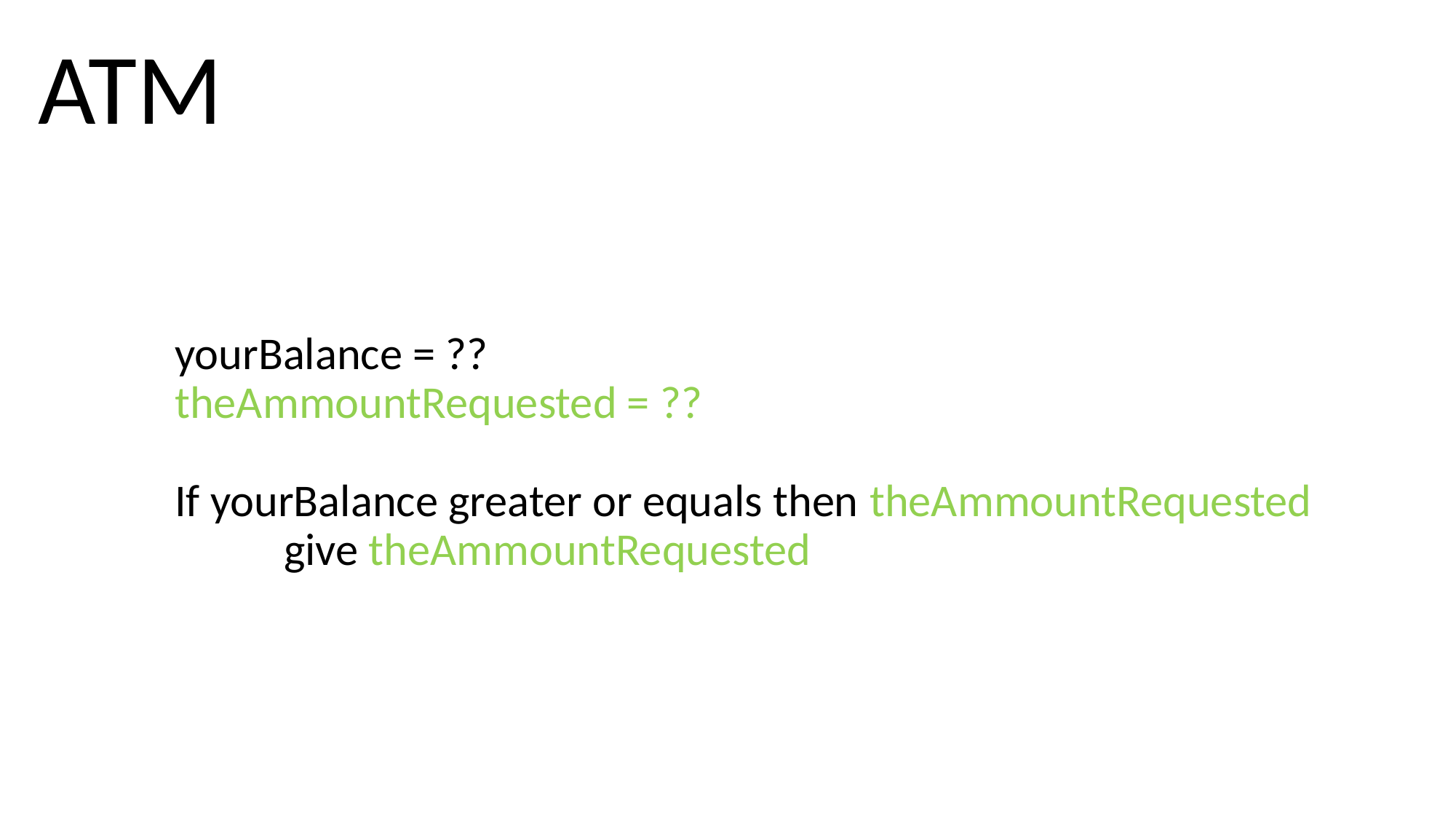

ATM
yourBalance = ??
theAmmountRequested = ??

If yourBalance greater or equals then theAmmountRequested
	give theAmmountRequested